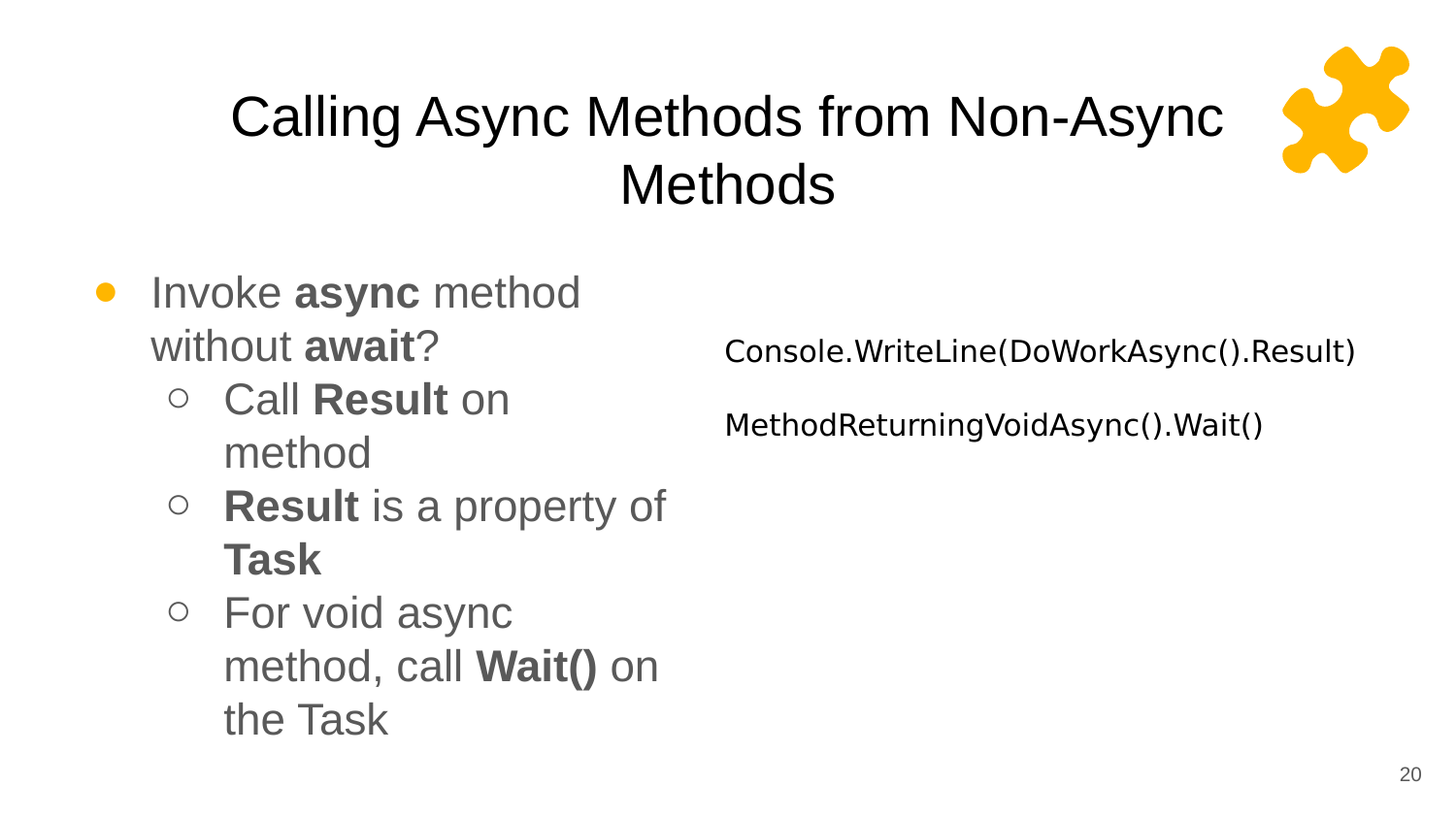

# Calling Async Methods from Non-Async Methods
Invoke async method without await?
Call Result on method
Result is a property of Task
For void async method, call Wait() on the Task

Console.WriteLine(DoWorkAsync().Result)
MethodReturningVoidAsync().Wait()
20